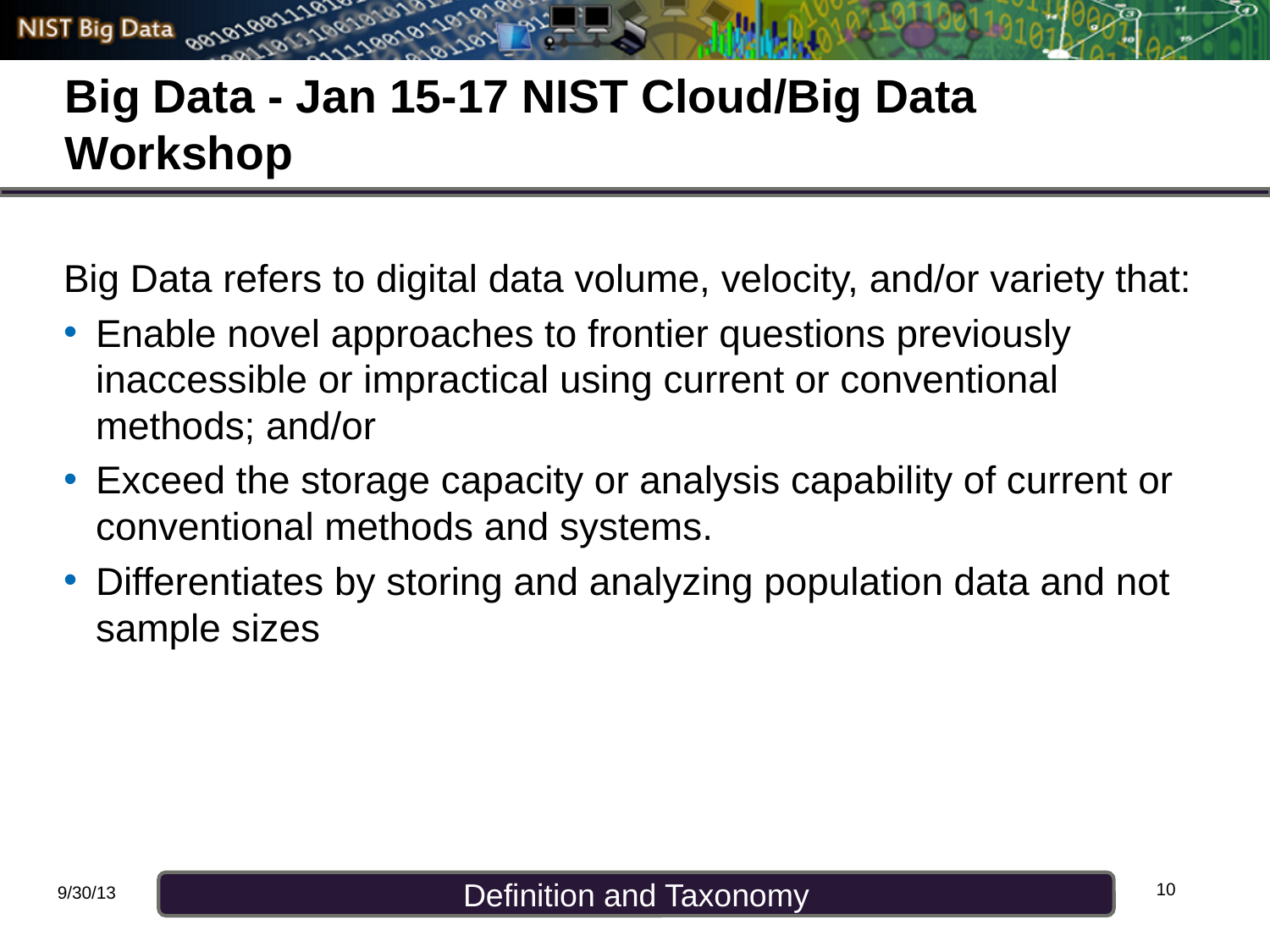

# Big Data - Jan 15-17 NIST Cloud/Big Data Workshop
Big Data refers to digital data volume, velocity, and/or variety that:
Enable novel approaches to frontier questions previously inaccessible or impractical using current or conventional methods; and/or
Exceed the storage capacity or analysis capability of current or conventional methods and systems.
Differentiates by storing and analyzing population data and not sample sizes

10